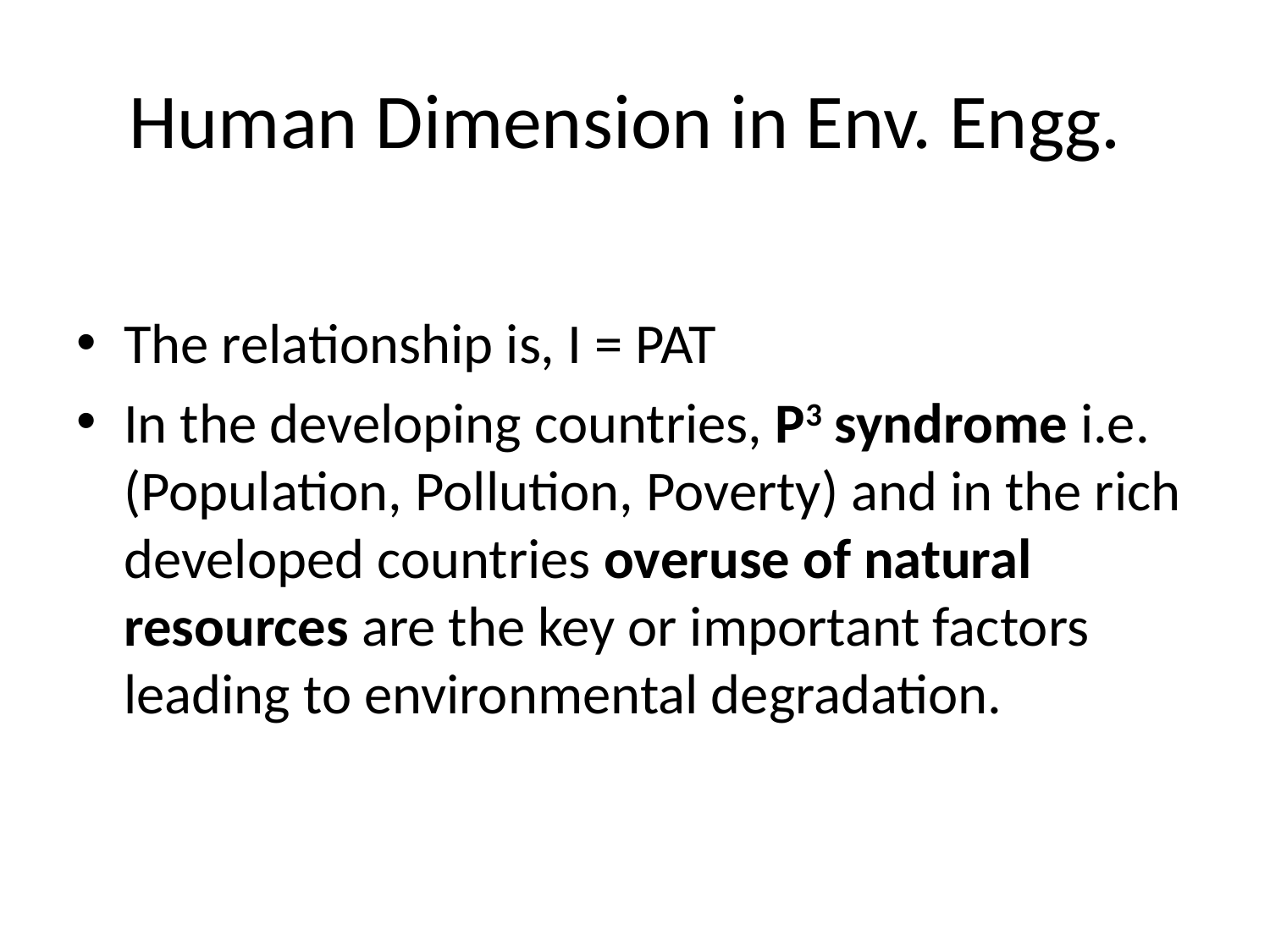

# Human Dimension in Env. Engg.

The relationship is, I = PAT
In the developing countries, P3 syndrome i.e.(Population, Pollution, Poverty) and in the rich developed countries overuse of natural resources are the key or important factors leading to environmental degradation.